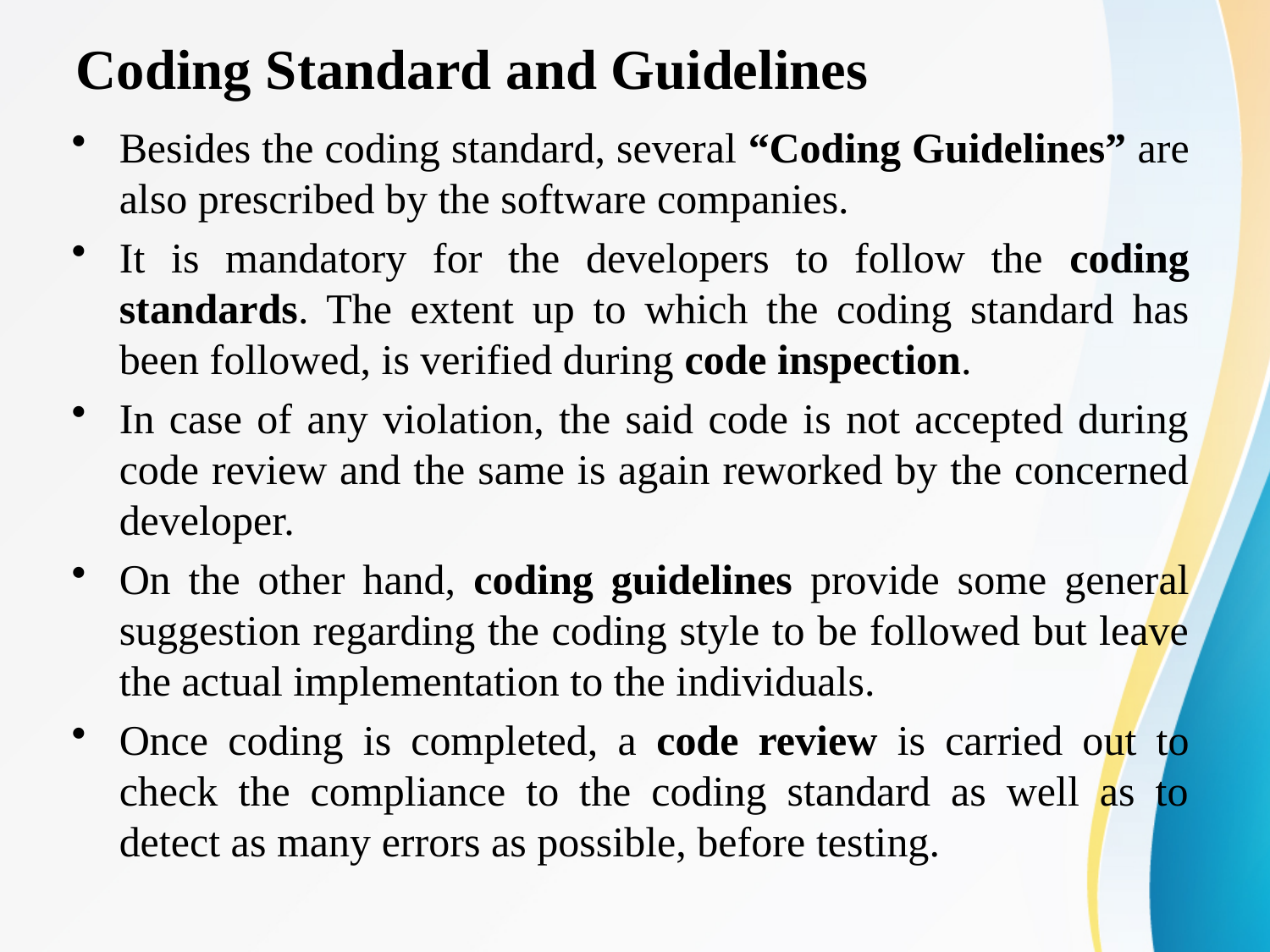

# Coding Standard and Guidelines
Besides the coding standard, several “Coding Guidelines” are also prescribed by the software companies.
It is mandatory for the developers to follow the coding standards. The extent up to which the coding standard has been followed, is verified during code inspection.
In case of any violation, the said code is not accepted during code review and the same is again reworked by the concerned developer.
On the other hand, coding guidelines provide some general suggestion regarding the coding style to be followed but leave the actual implementation to the individuals.
Once coding is completed, a code review is carried out to check the compliance to the coding standard as well as to detect as many errors as possible, before testing.

7